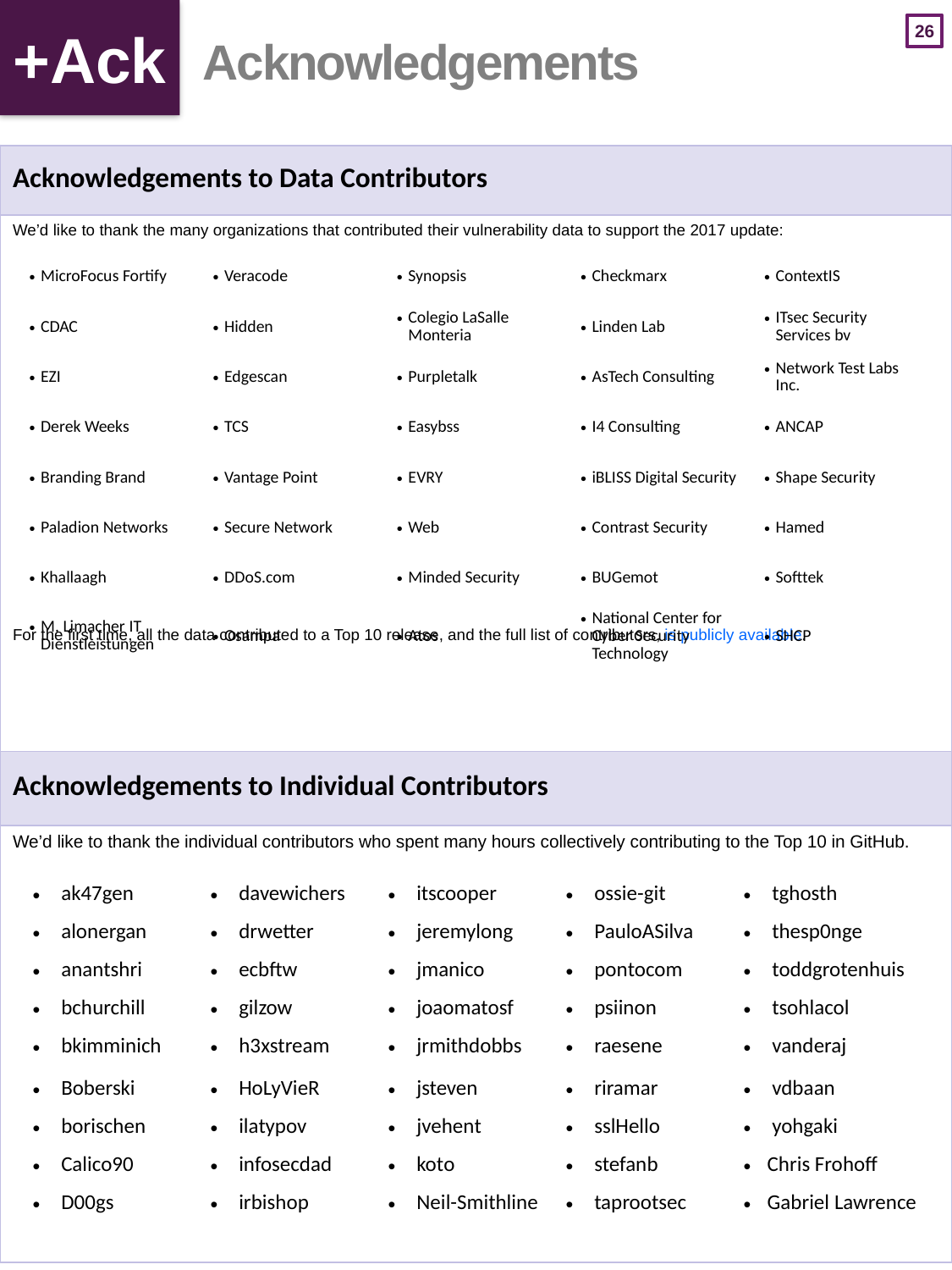

+Ack
# Acknowledgements
| Acknowledgements to Data Contributors |
| --- |
| We’d like to thank the many organizations that contributed their vulnerability data to support the 2017 update: For the first time, all the data contributed to a Top 10 release, and the full list of contributors, is publicly available. |
| Acknowledgements to Individual Contributors |
| We’d like to thank the individual contributors who spent many hours collectively contributing to the Top 10 in GitHub. |
| MicroFocus Fortify​ | Veracode​ | Synopsis​ | Checkmarx​ | ContextIS​ |
| --- | --- | --- | --- | --- |
| CDAC​ | Hidden​ | Colegio LaSalle Monteria​ | Linden Lab​ | ITsec Security Services bv​ |
| EZI​ | Edgescan​ | Purpletalk​ | AsTech Consulting​ | Network Test Labs Inc.​ |
| Derek Weeks​ | TCS​ | Easybss​ | I4 Consulting​ | ANCAP​ |
| Branding Brand​ | Vantage Point​ | EVRY​ | iBLISS Digital Security​ | Shape Security​ |
| Paladion Networks​ | Secure Network​ | Web​ | Contrast Security​ | Hamed​ |
| Khallaagh​ | DDoS.com​ | Minded Security​ | BUGemot​ | Softtek​ |
| M. Limacher IT Dienstleistungen​ | Osampa​ | Atos​ | National Center for Cyber Security Technology​ | SHCP​ |
| ak47gen | davewichers | itscooper | ossie-git | tghosth |
| --- | --- | --- | --- | --- |
| alonergan | drwetter | jeremylong | PauloASilva | thesp0nge |
| anantshri | ecbftw | jmanico | pontocom | toddgrotenhuis |
| bchurchill | gilzow | joaomatosf | psiinon | tsohlacol |
| bkimminich | h3xstream | jrmithdobbs | raesene | vanderaj |
| Boberski | HoLyVieR | jsteven | riramar | vdbaan |
| borischen | ilatypov | jvehent | sslHello | yohgaki |
| Calico90 | infosecdad | koto | stefanb | Chris Frohoff |
| D00gs | irbishop | Neil-Smithline | taprootsec | Gabriel Lawrence |